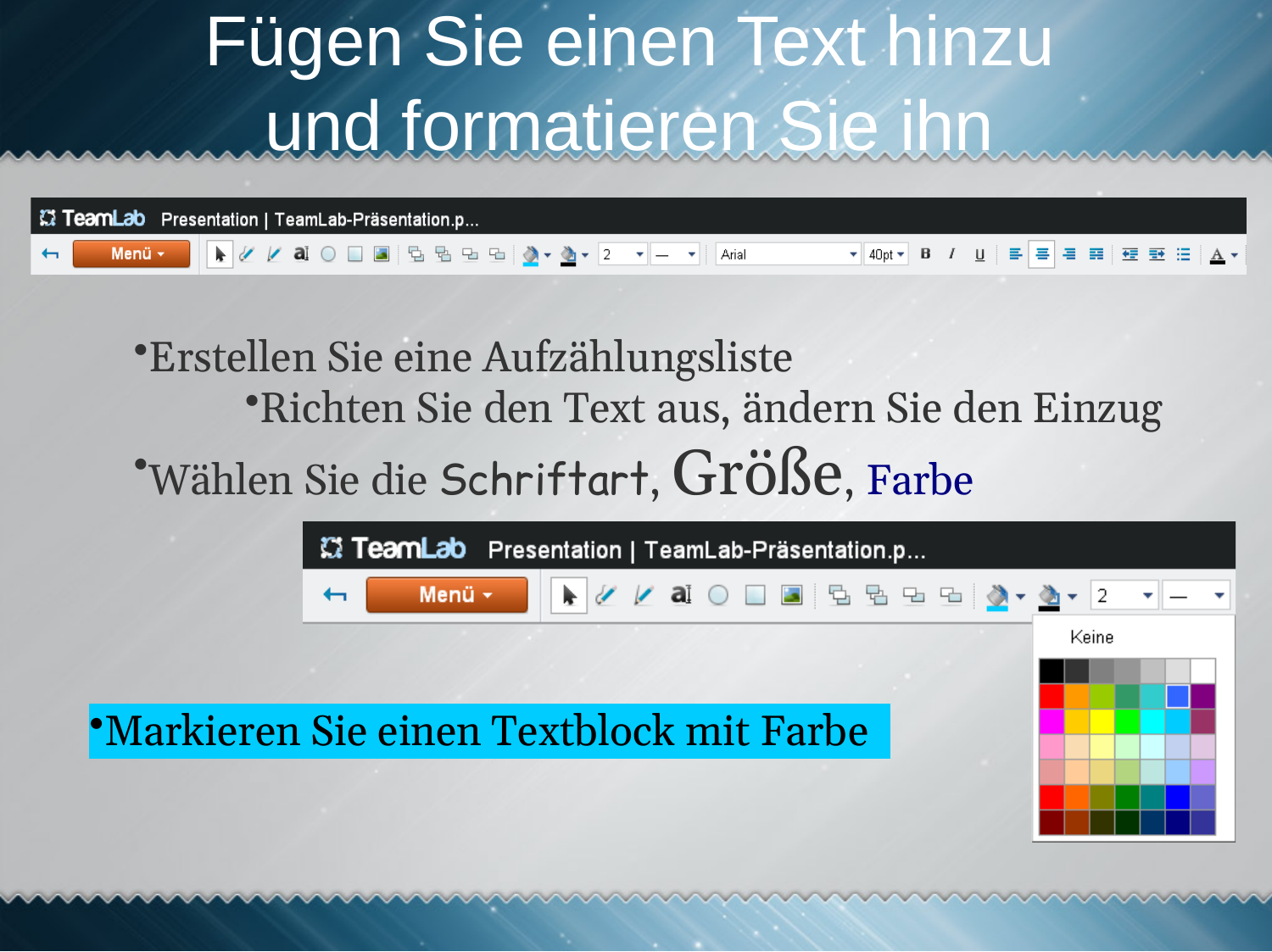

# Fügen Sie einen Text hinzu
und formatieren Sie ihn

Erstellen Sie eine Aufzählungsliste
Richten Sie den Text aus, ändern Sie den Einzug
Wählen Sie die Schriftart, Größe, Farbe

Markieren Sie einen Textblock mit Farbe